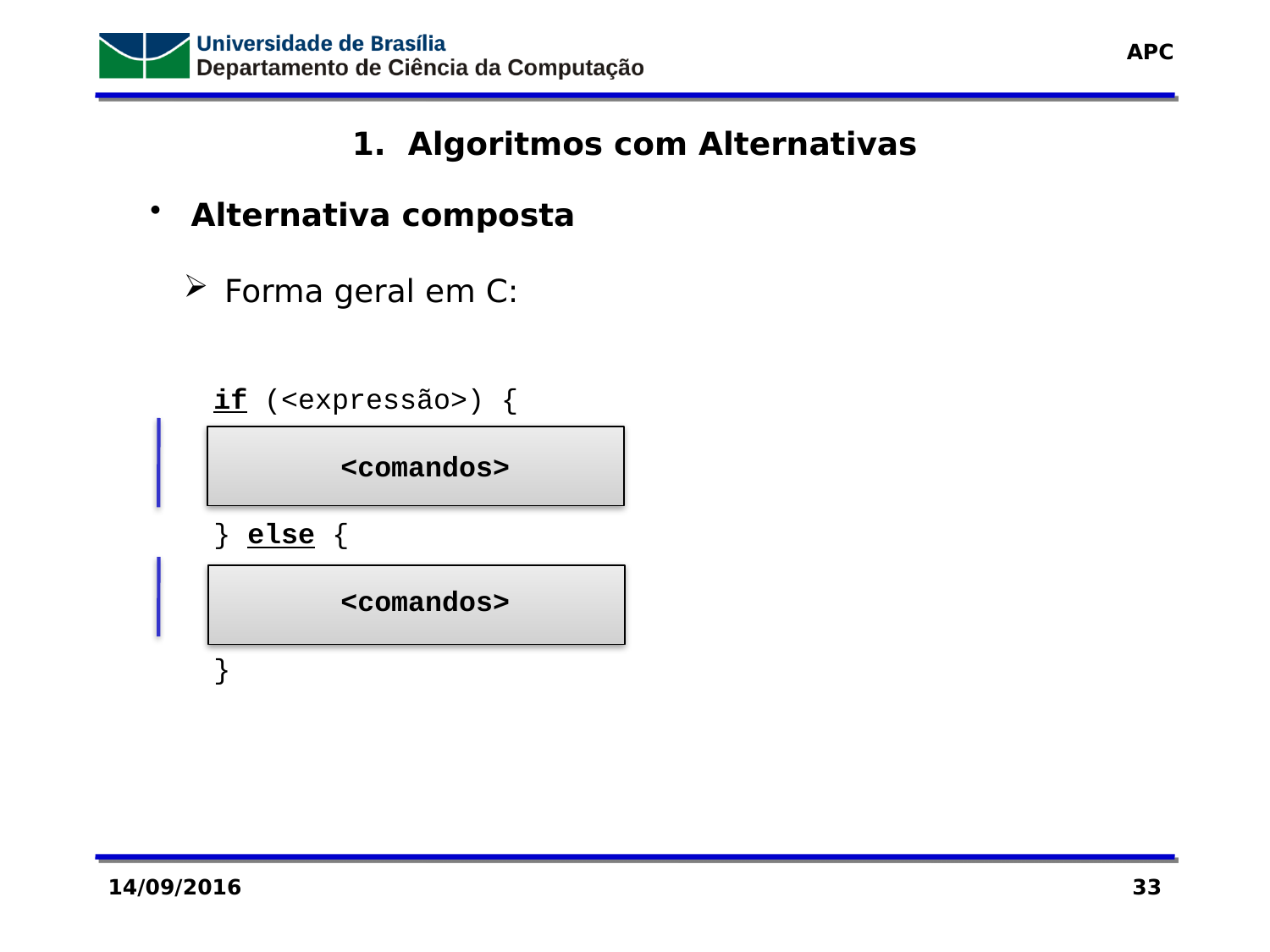

1.  Algoritmos com Alternativas
 Alternativa composta

 Forma geral em C:

if (<expressão>) {

	<comandos>

} else {

	<comandos>

}

14/09/2016
33